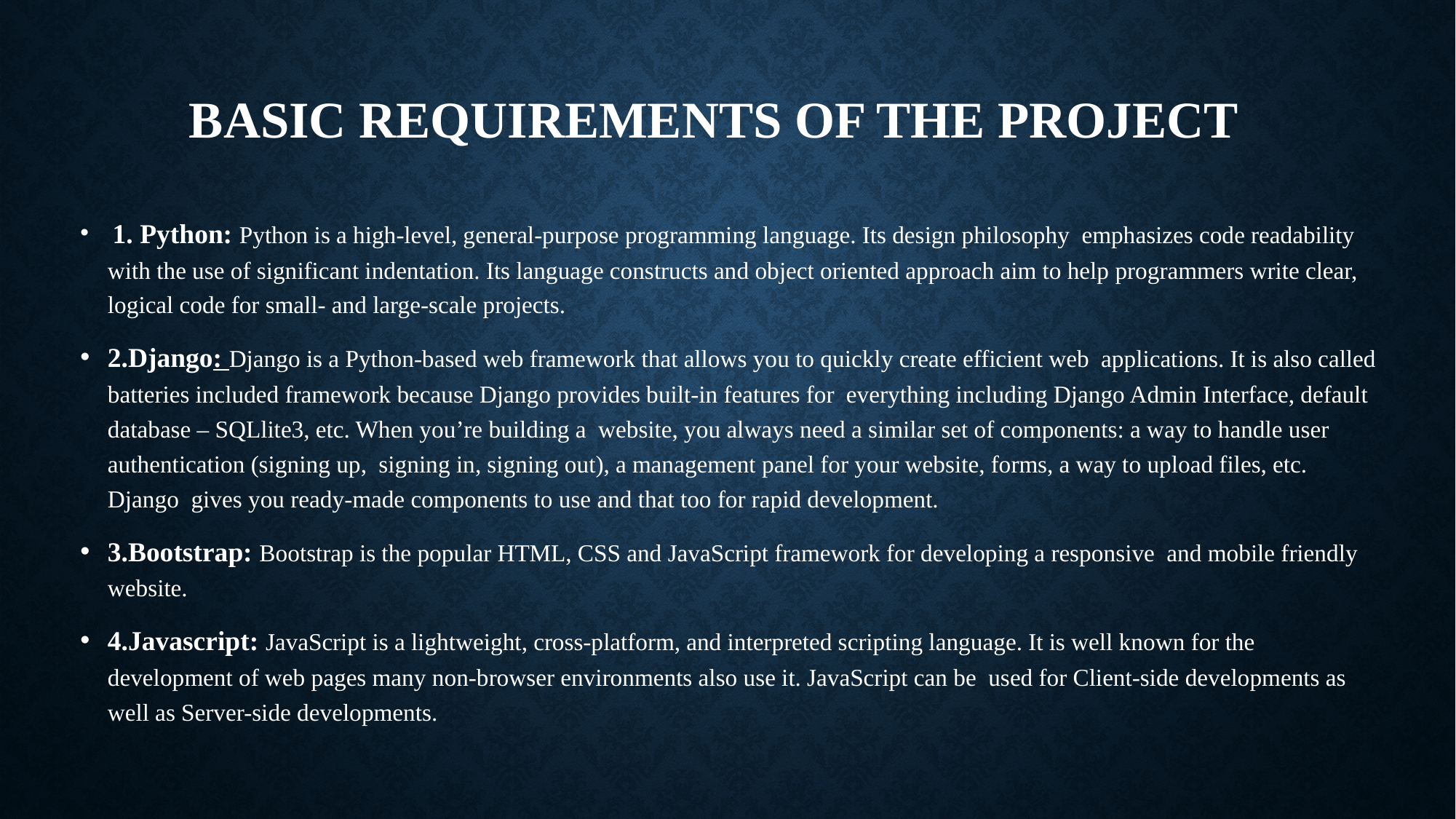

# BASIC REQUIREMENTS OF THE PROJECT
 1. Python: Python is a high-level, general-purpose programming language. Its design philosophy  emphasizes code readability with the use of significant indentation. Its language constructs and object oriented approach aim to help programmers write clear, logical code for small- and large-scale projects.
2.Django: Django is a Python-based web framework that allows you to quickly create efficient web  applications. It is also called batteries included framework because Django provides built-in features for  everything including Django Admin Interface, default database – SQLlite3, etc. When you’re building a  website, you always need a similar set of components: a way to handle user authentication (signing up,  signing in, signing out), a management panel for your website, forms, a way to upload files, etc. Django  gives you ready-made components to use and that too for rapid development.
3.Bootstrap: Bootstrap is the popular HTML, CSS and JavaScript framework for developing a responsive  and mobile friendly website.
4.Javascript: JavaScript is a lightweight, cross-platform, and interpreted scripting language. It is well known for the development of web pages many non-browser environments also use it. JavaScript can be  used for Client-side developments as well as Server-side developments.